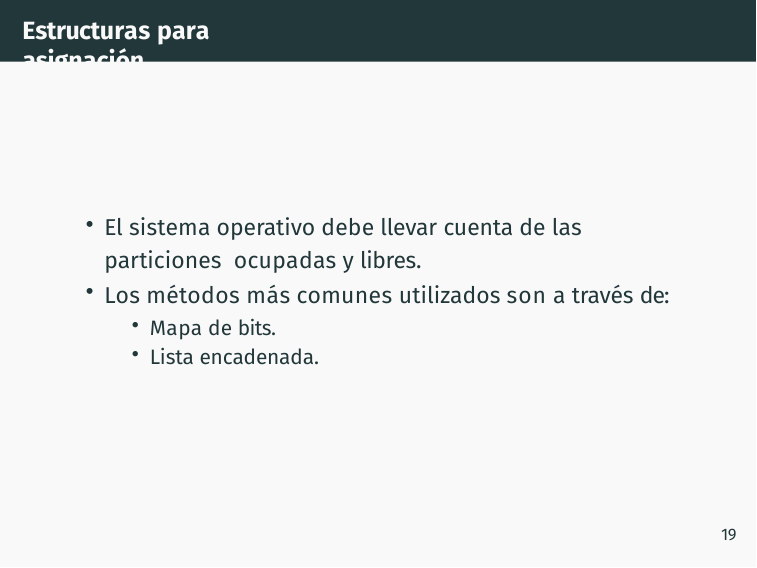

# Estructuras para asignación
El sistema operativo debe llevar cuenta de las particiones  ocupadas y libres.
Los métodos más comunes utilizados son a través de:
Mapa de bits.
Lista encadenada.
19